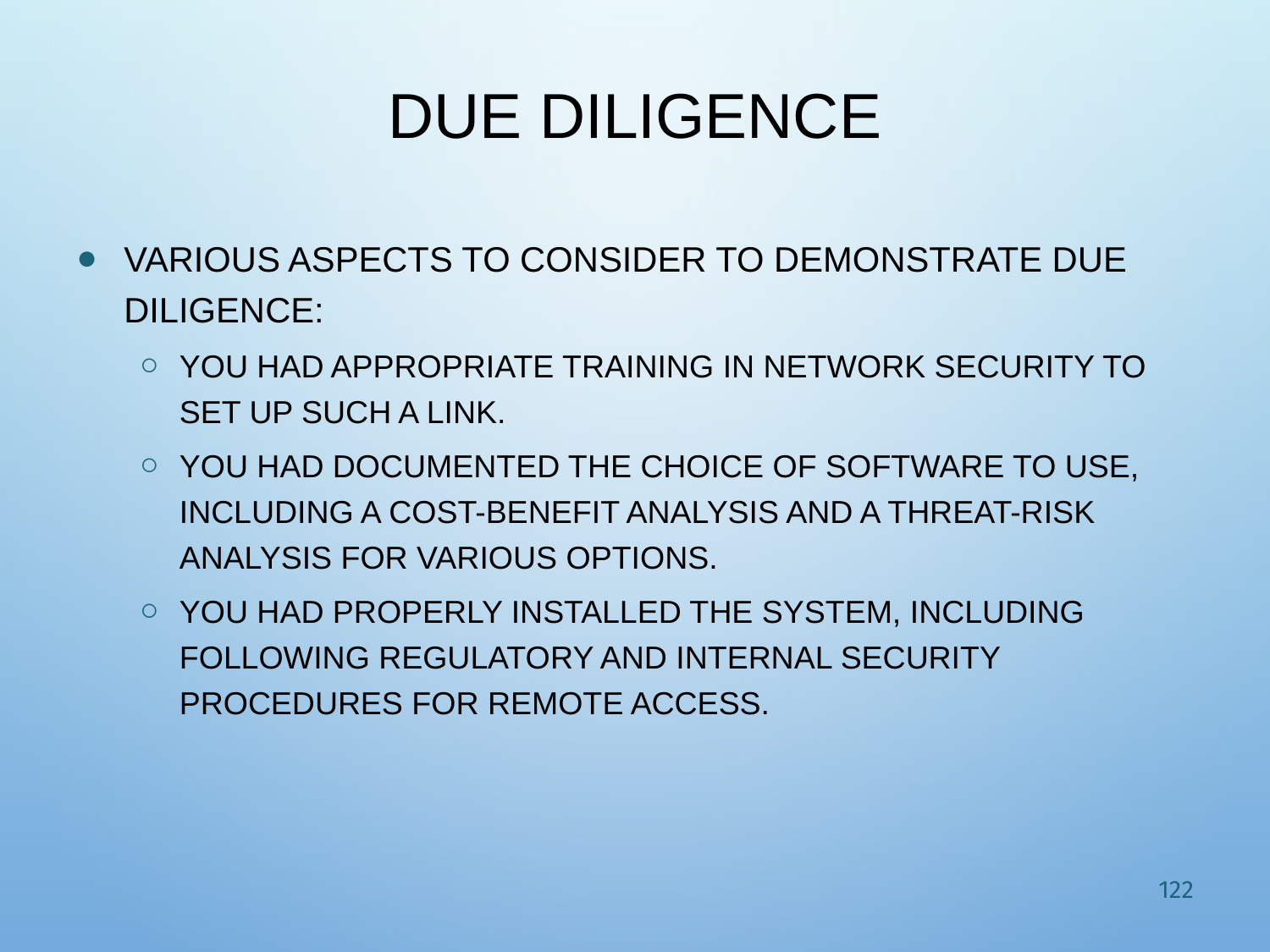

# Due Diligence
Various aspects to consider to demonstrate due diligence:
You had appropriate training in network security to set up such a link.
You had documented the choice of software to use, including a cost-benefit analysis and a threat-risk analysis for various options.
You had properly installed the system, including following regulatory and internal security procedures for remote access.
122